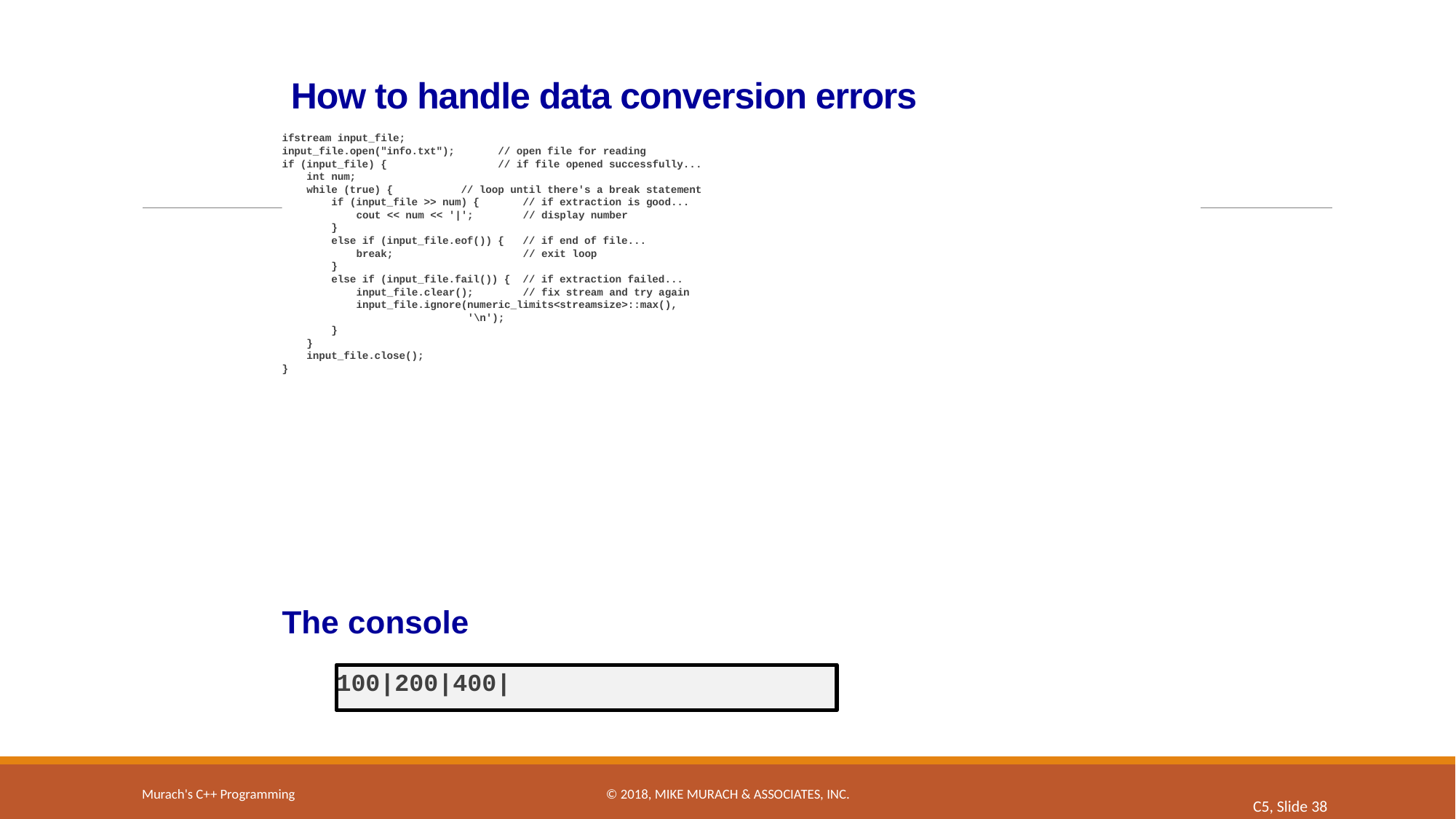

# How to handle data conversion errors
ifstream input_file;
input_file.open("info.txt");       // open file for reading
if (input_file) {                  // if file opened successfully...
    int num;
    while (true) {           // loop until there's a break statement
        if (input_file >> num) {       // if extraction is good...
            cout << num << '|';        // display number
        }
        else if (input_file.eof()) {   // if end of file...
            break;                     // exit loop
        }
        else if (input_file.fail()) {  // if extraction failed...
            input_file.clear();        // fix stream and try again
            input_file.ignore(numeric_limits<streamsize>::max(),
                              '\n');
        }
    }
    input_file.close();
}

The console

100|200|400|
Murach's C++ Programming
© 2018, Mike Murach & Associates, Inc.

C5, Slide 38